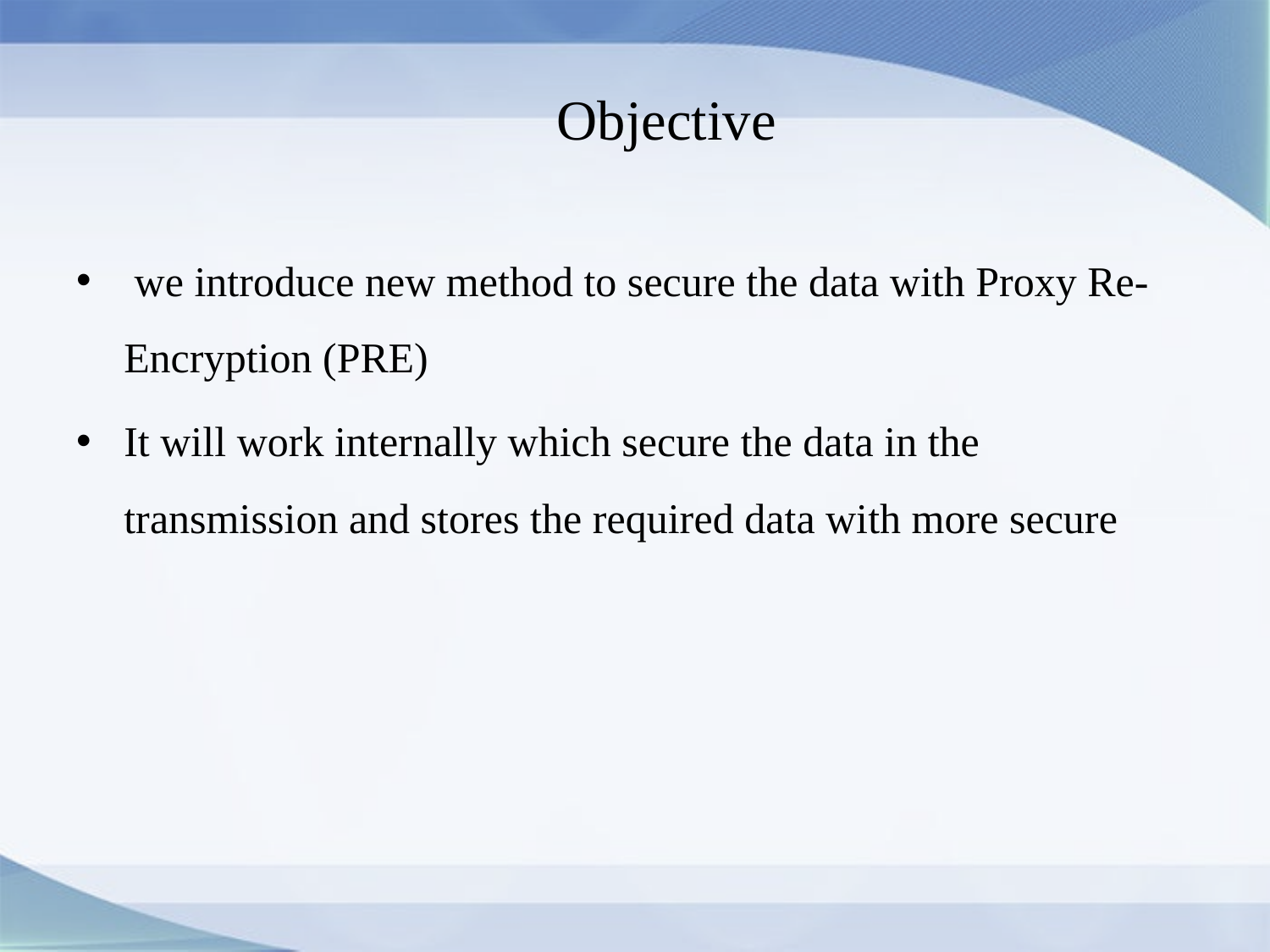

# Objective
 we introduce new method to secure the data with Proxy Re-Encryption (PRE)
It will work internally which secure the data in the transmission and stores the required data with more secure